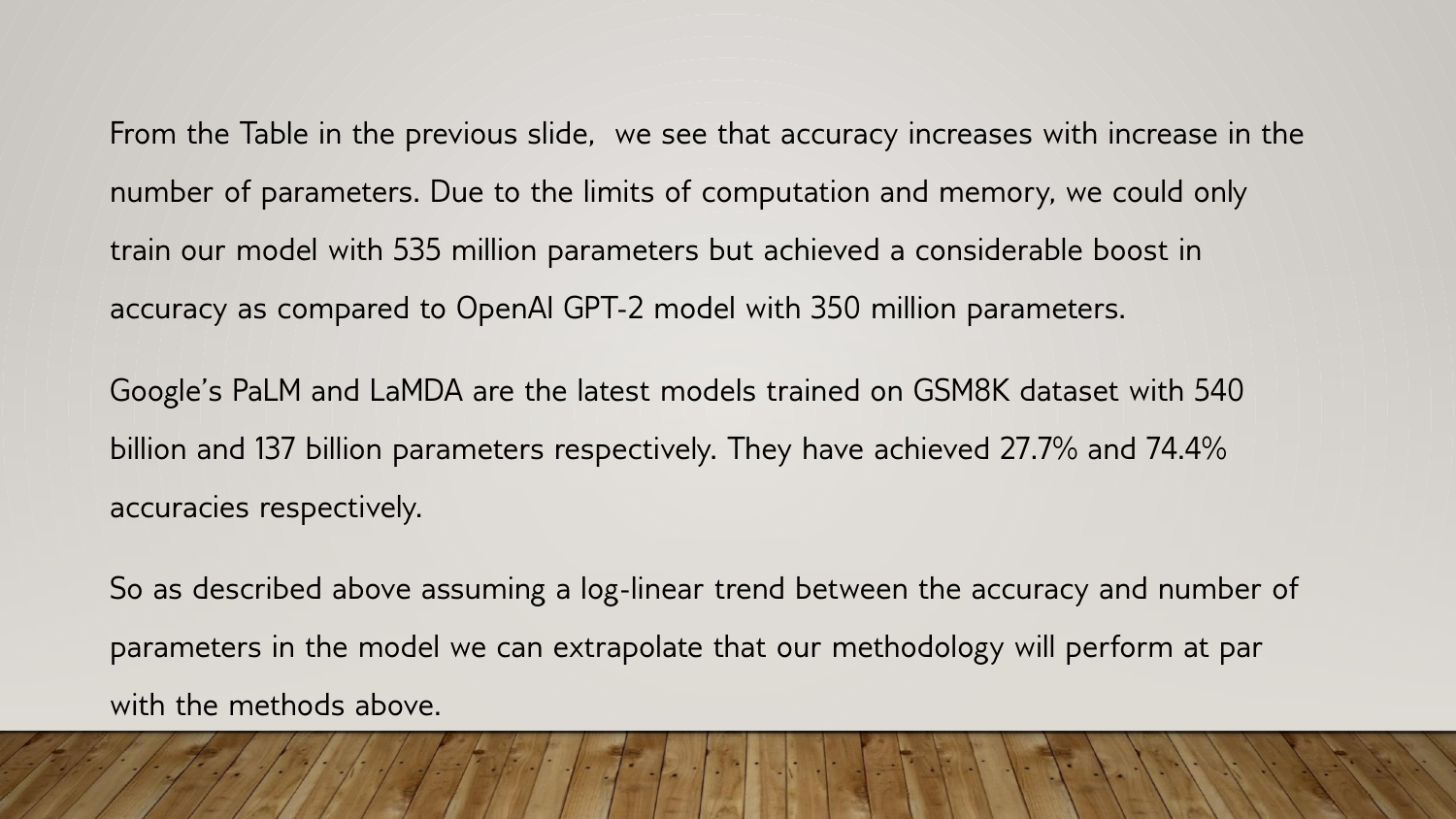

From the Table in the previous slide,  we see that accuracy increases with increase in the number of parameters. Due to the limits of computation and memory, we could only train our model with 535 million parameters but achieved a considerable boost in accuracy as compared to OpenAI GPT-2 model with 350 million parameters.
Google’s PaLM and LaMDA are the latest models trained on GSM8K dataset with 540 billion and 137 billion parameters respectively. They have achieved 27.7% and 74.4% accuracies respectively.
So as described above assuming a log-linear trend between the accuracy and number of parameters in the model we can extrapolate that our methodology will perform at par with the methods above.